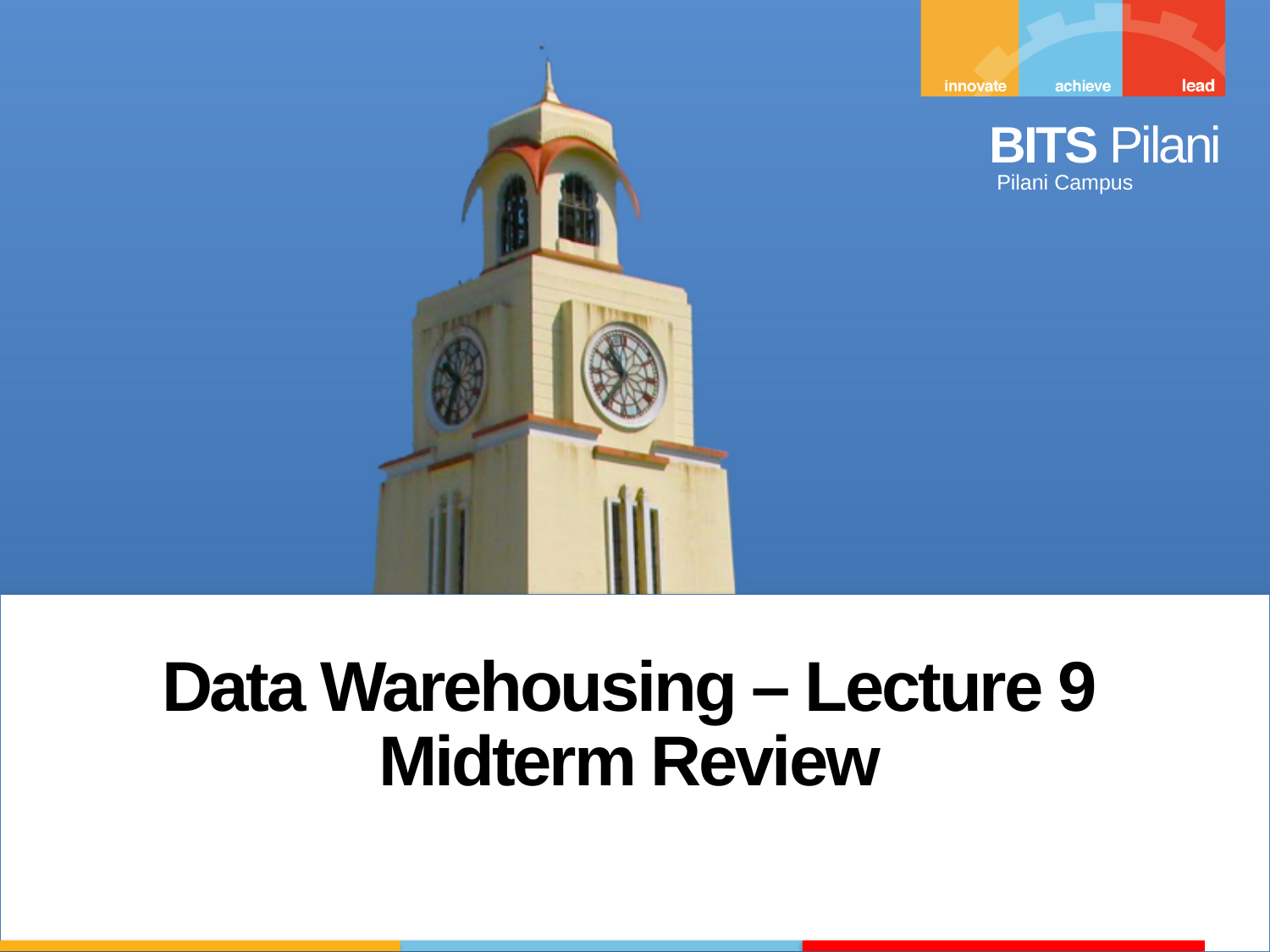

Data Warehousing – Lecture 9
Midterm Review